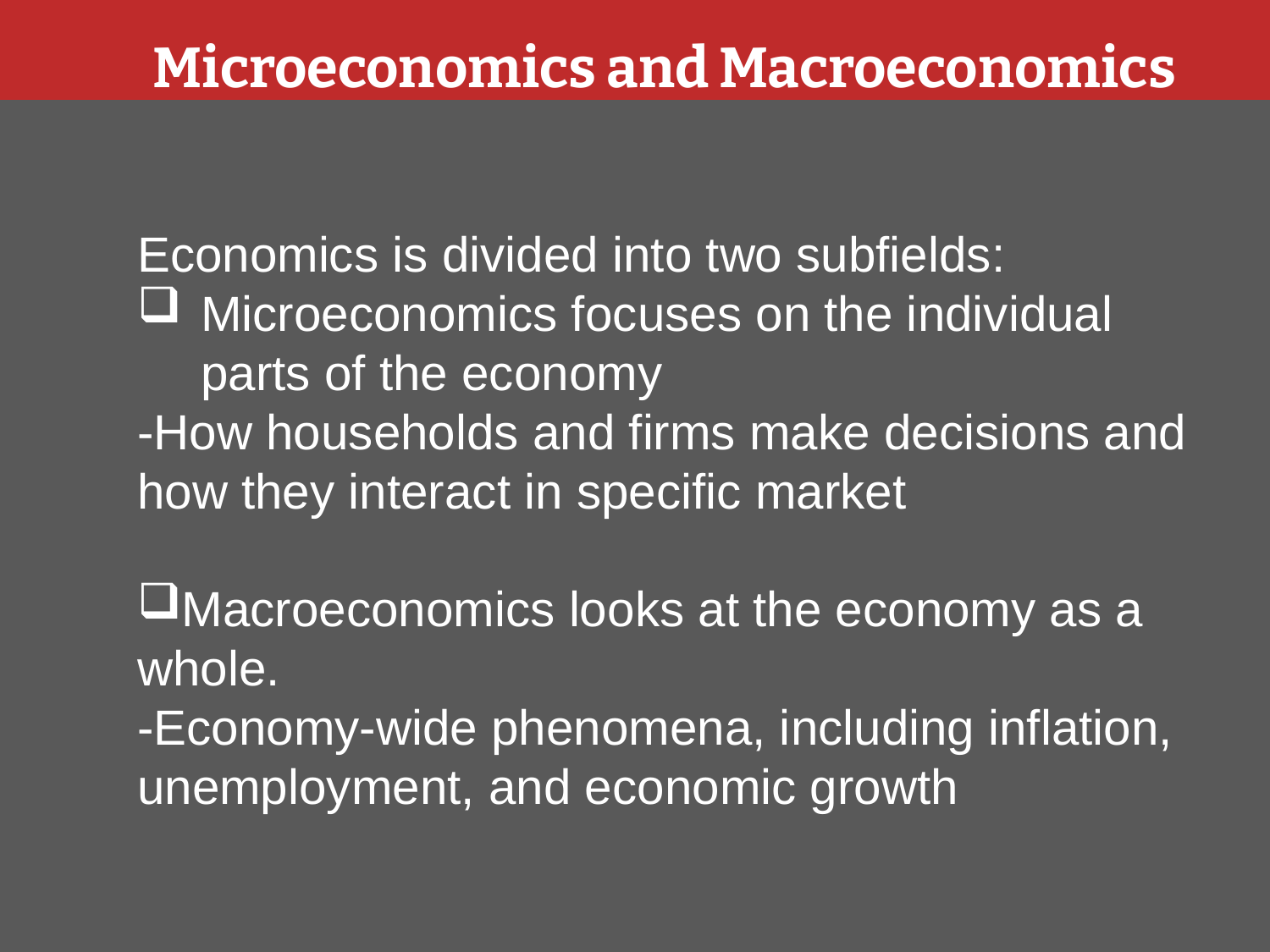

Microeconomics and Macroeconomics
Economics is divided into two subfields:
Microeconomics focuses on the individual parts of the economy
-How households and firms make decisions and how they interact in specific market

Macroeconomics looks at the economy as a whole.
-Economy-wide phenomena, including inflation, unemployment, and economic growth